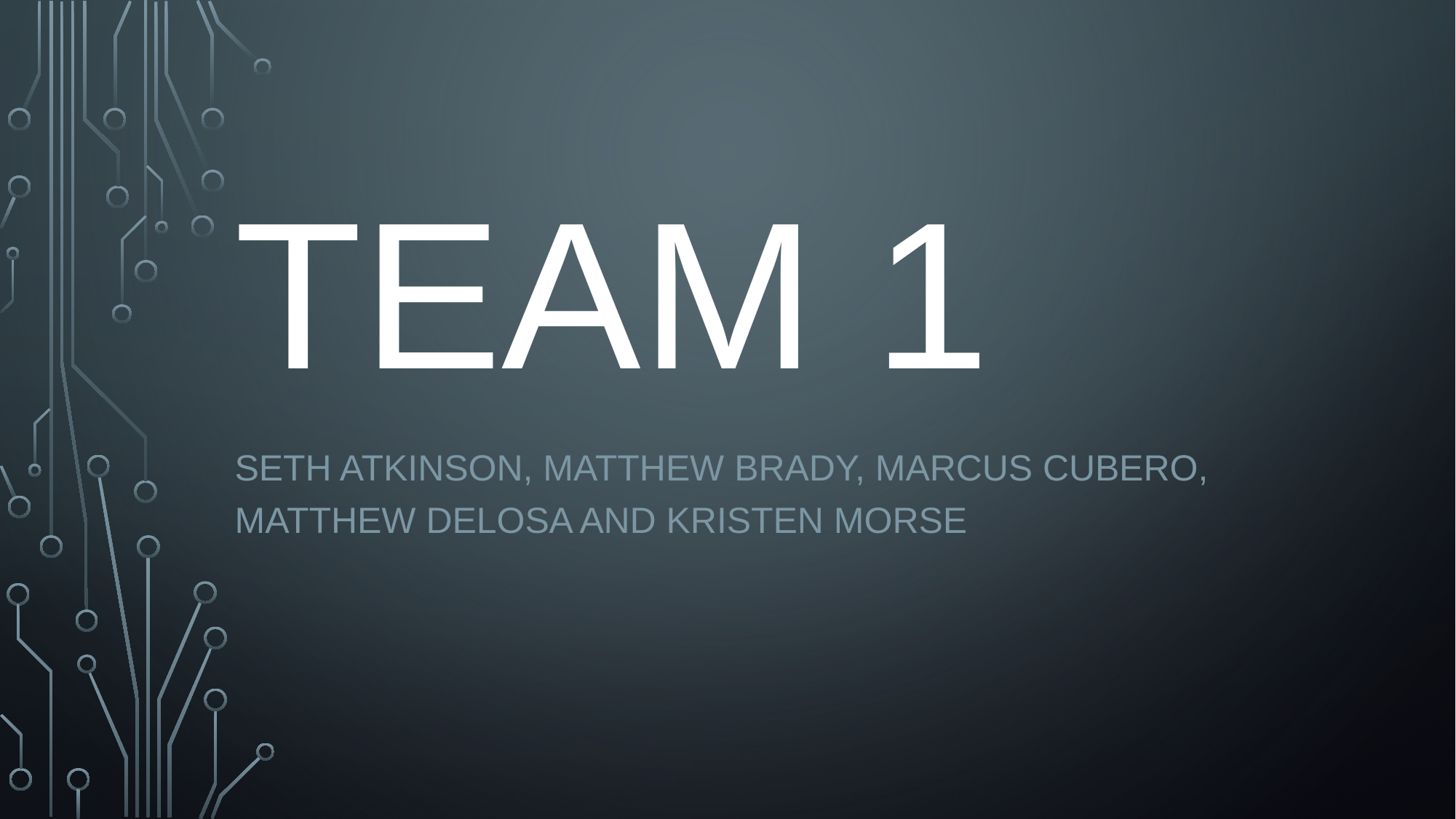

# Team 1
Seth Atkinson, Matthew Brady, Marcus Cubero, Matthew Delosa and Kristen Morse